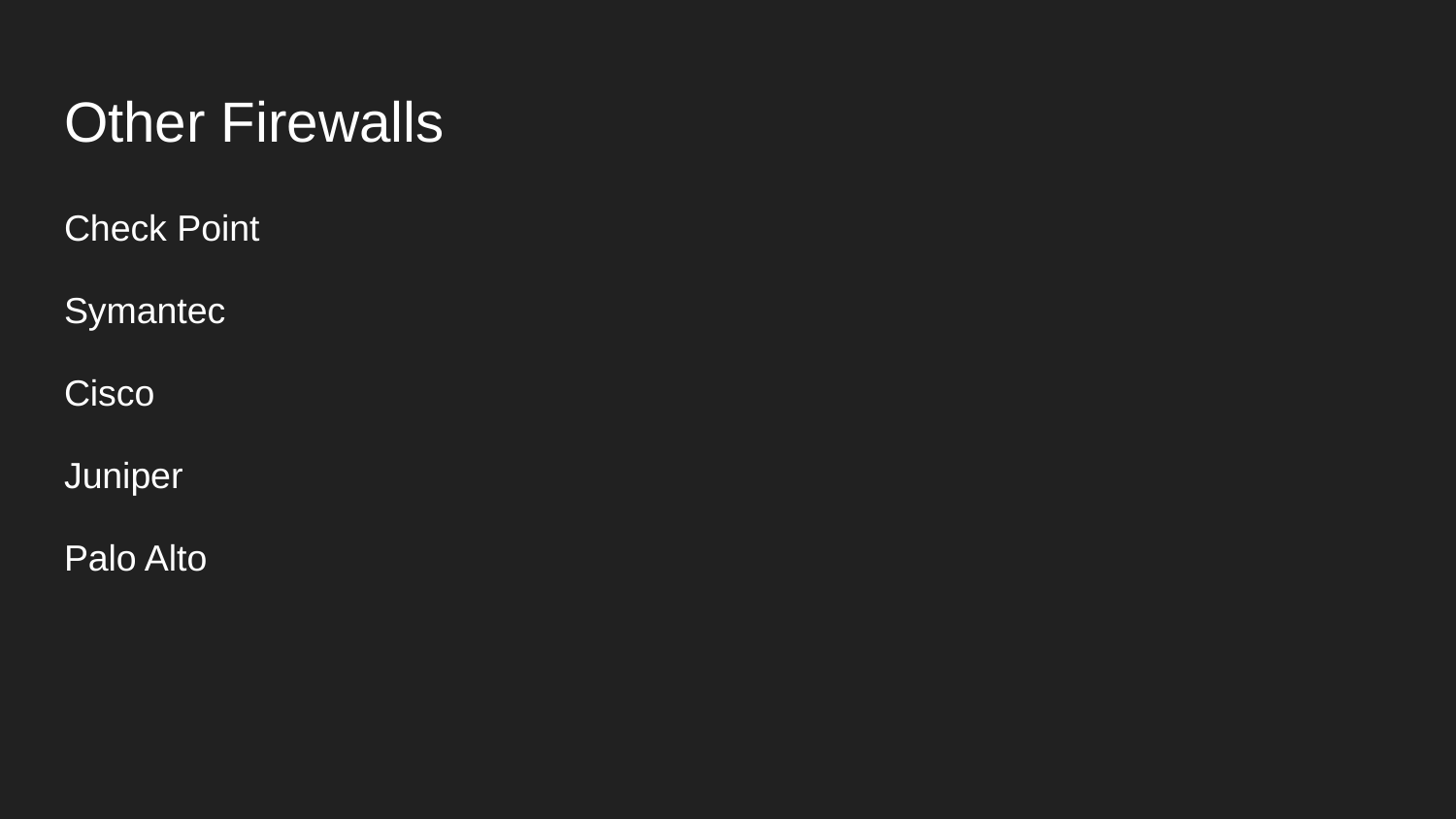

# Other Firewalls
Check Point
Symantec
Cisco
Juniper
Palo Alto